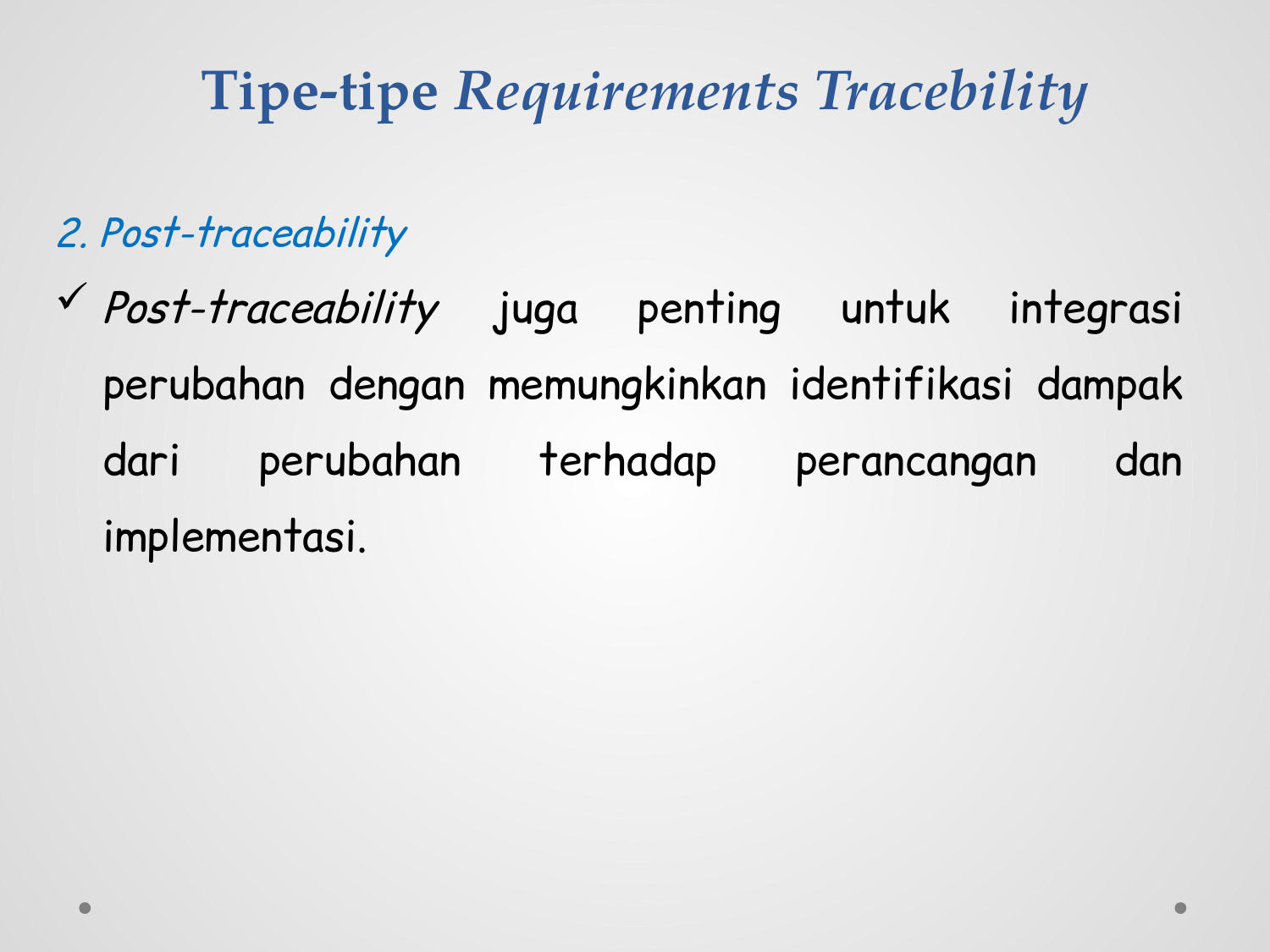

# Tipe-tipe Requirements Tracebility
2. Post-traceability
Post-traceability juga penting untuk integrasi perubahan dengan memungkinkan identifikasi dampak dari perubahan terhadap perancangan dan implementasi.